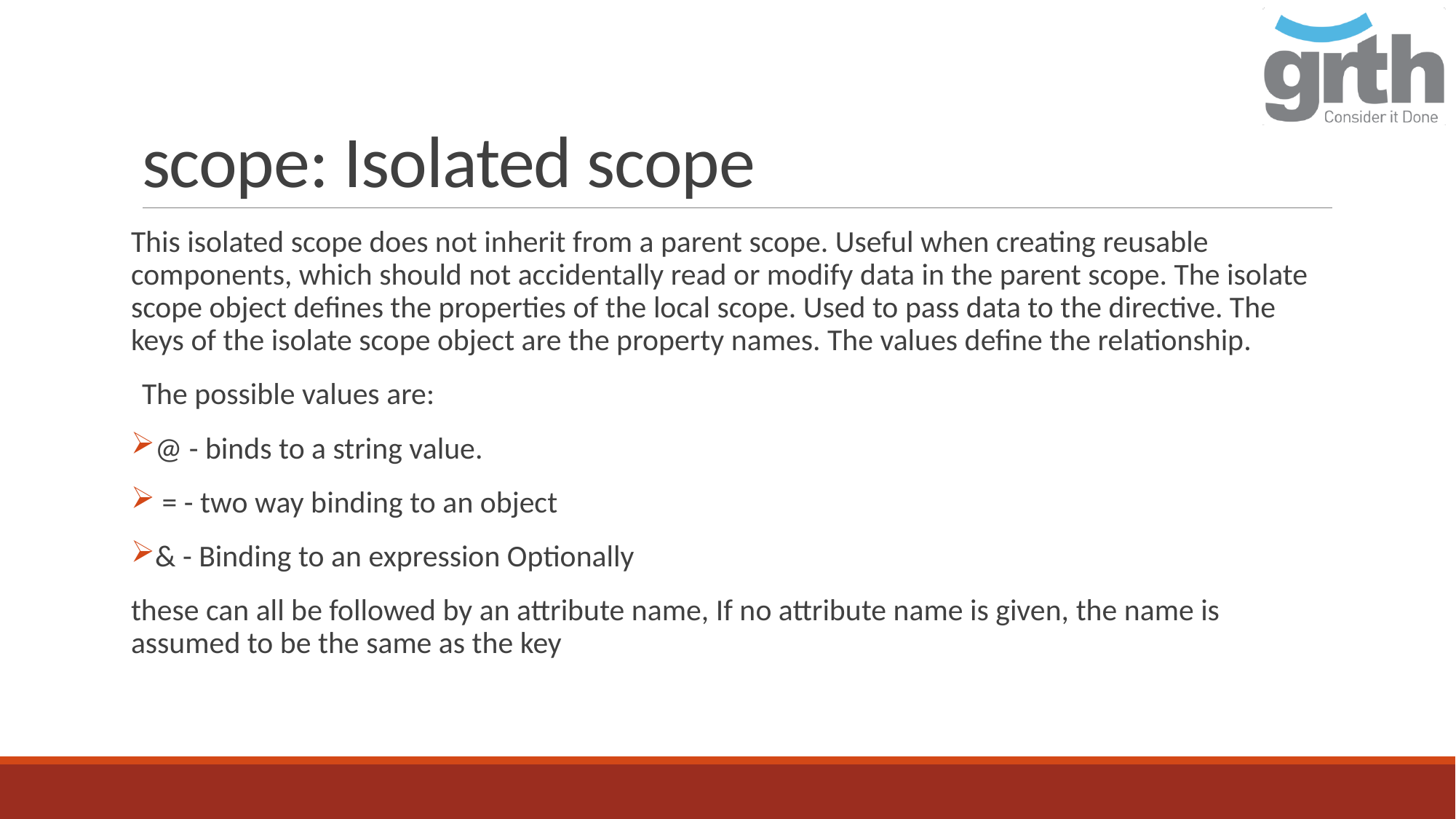

# scope: Isolated scope
This isolated scope does not inherit from a parent scope. Useful when creating reusable components, which should not accidentally read or modify data in the parent scope. The isolate scope object defines the properties of the local scope. Used to pass data to the directive. The keys of the isolate scope object are the property names. The values define the relationship.
The possible values are:
@ - binds to a string value.
 = - two way binding to an object
& - Binding to an expression Optionally
these can all be followed by an attribute name, If no attribute name is given, the name is assumed to be the same as the key